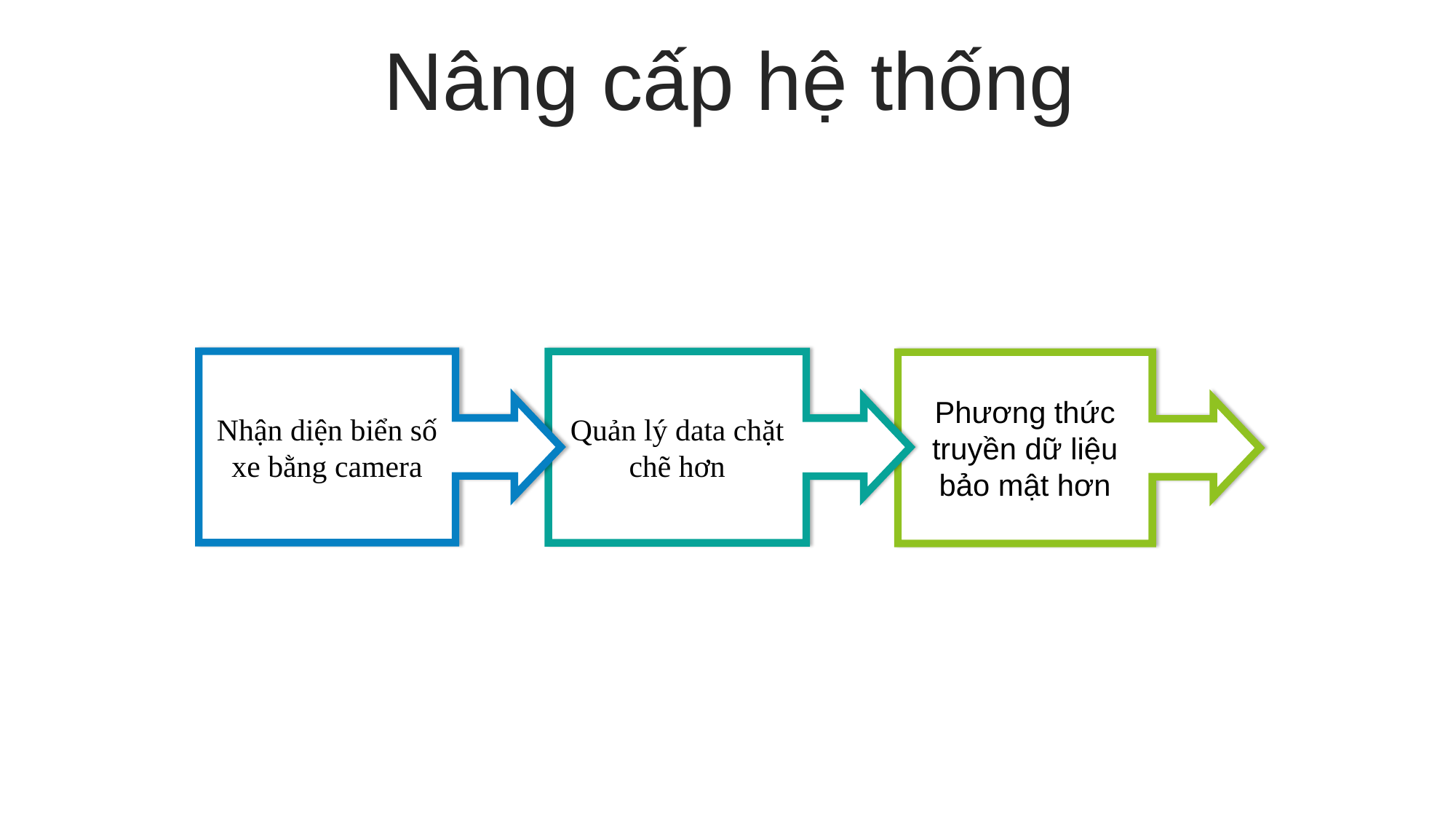

Nâng cấp hệ thống
Nhận diện biển số xe bằng camera
Quản lý data chặt chẽ hơn
Phương thức truyền dữ liệu bảo mật hơn